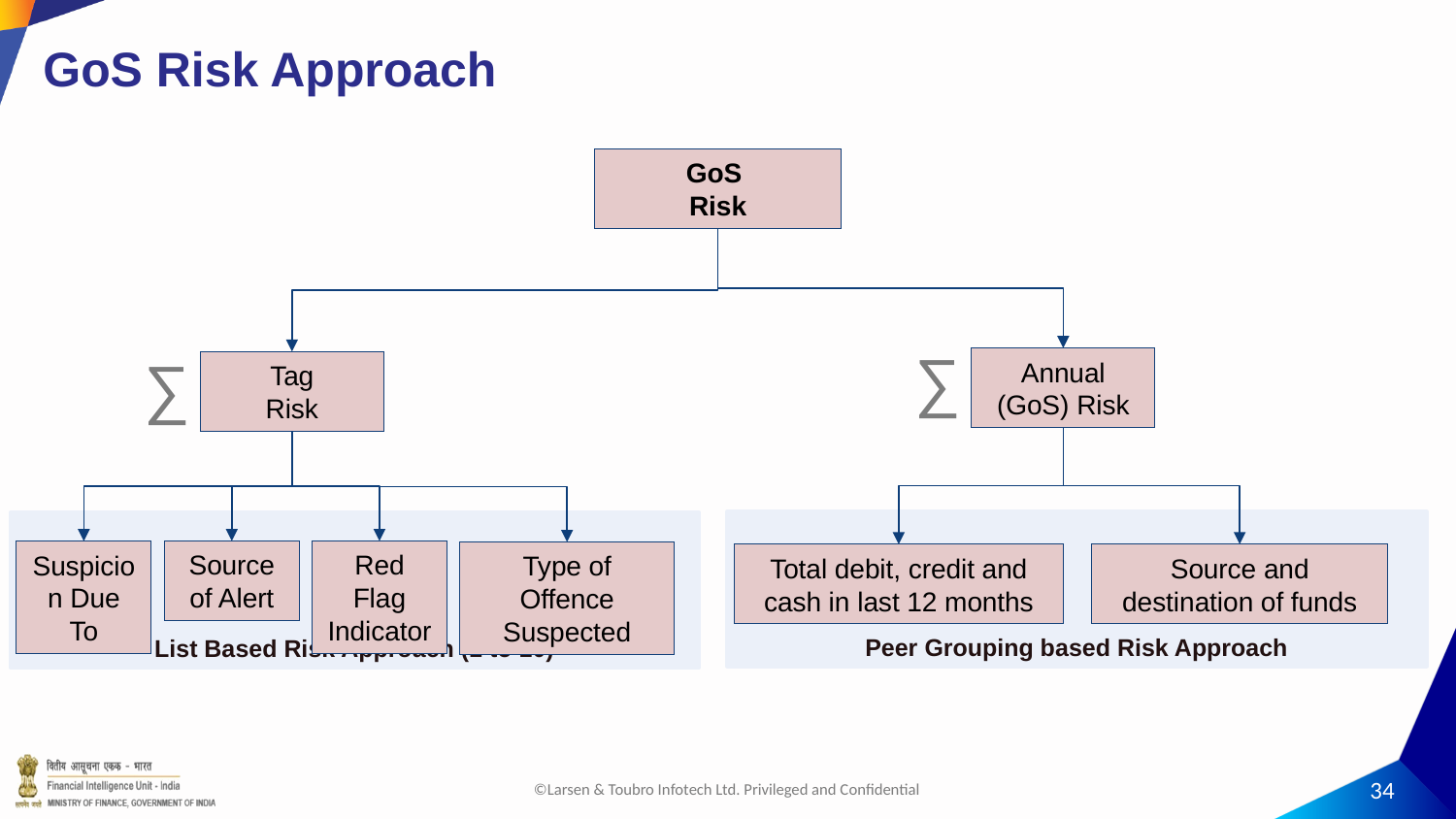

# GoS Risk Approach
GoS
Risk
∑
∑
Annual (GoS) Risk
Tag
Risk

Peer Grouping based Risk Approach

List Based Risk Approach (1 to 10)
Red Flag Indicator
Source of Alert
Suspicion Due To
Type of Offence Suspected
Total debit, credit and cash in last 12 months
Source and destination of funds